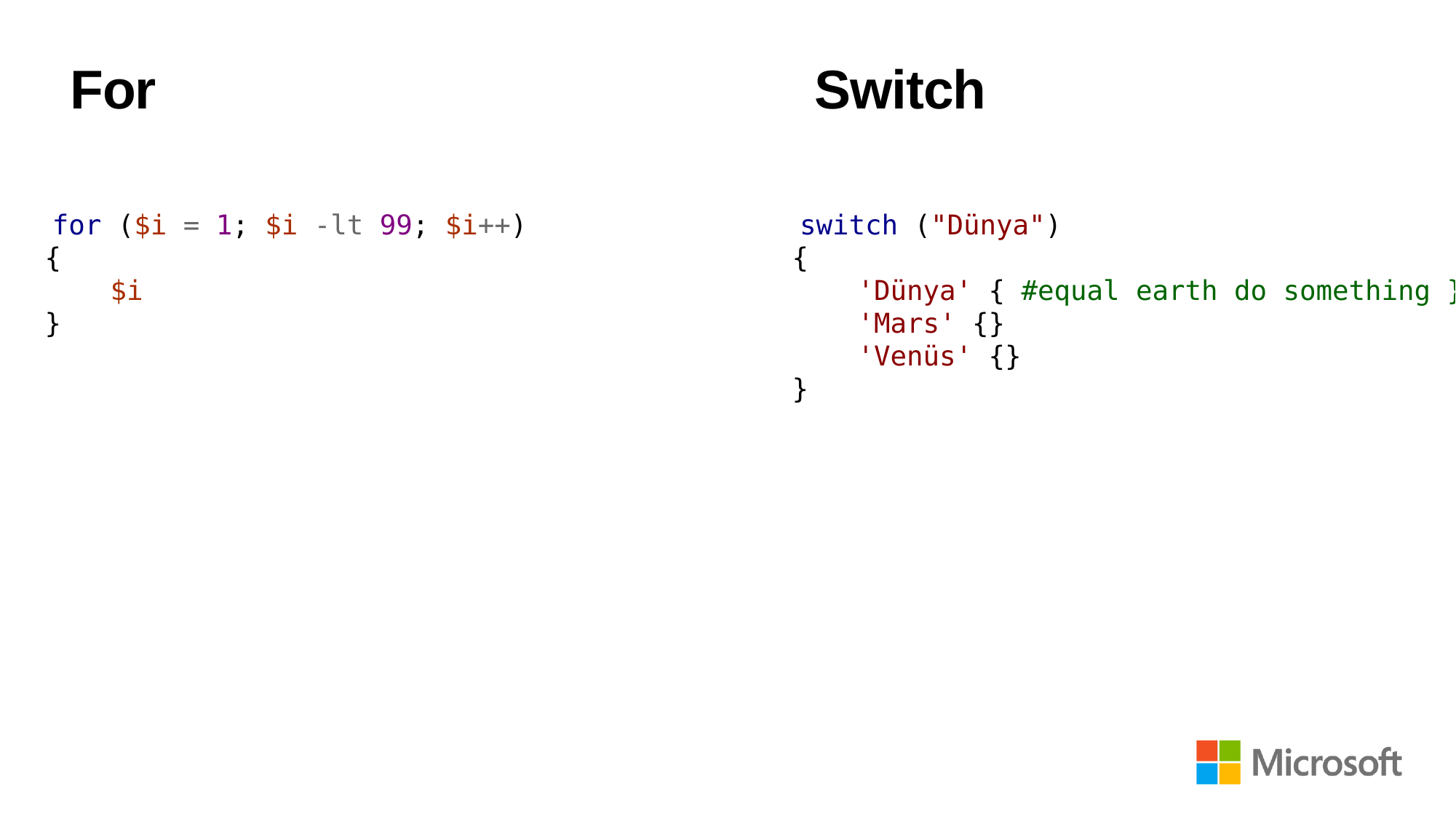

# For                                              Switch
 for ($i = 1; $i -lt 99; $i++)
{
    $i
}
 switch ("Dünya")
{
    'Dünya' { #equal earth do something }
    'Mars' {}
    'Venüs' {}
}